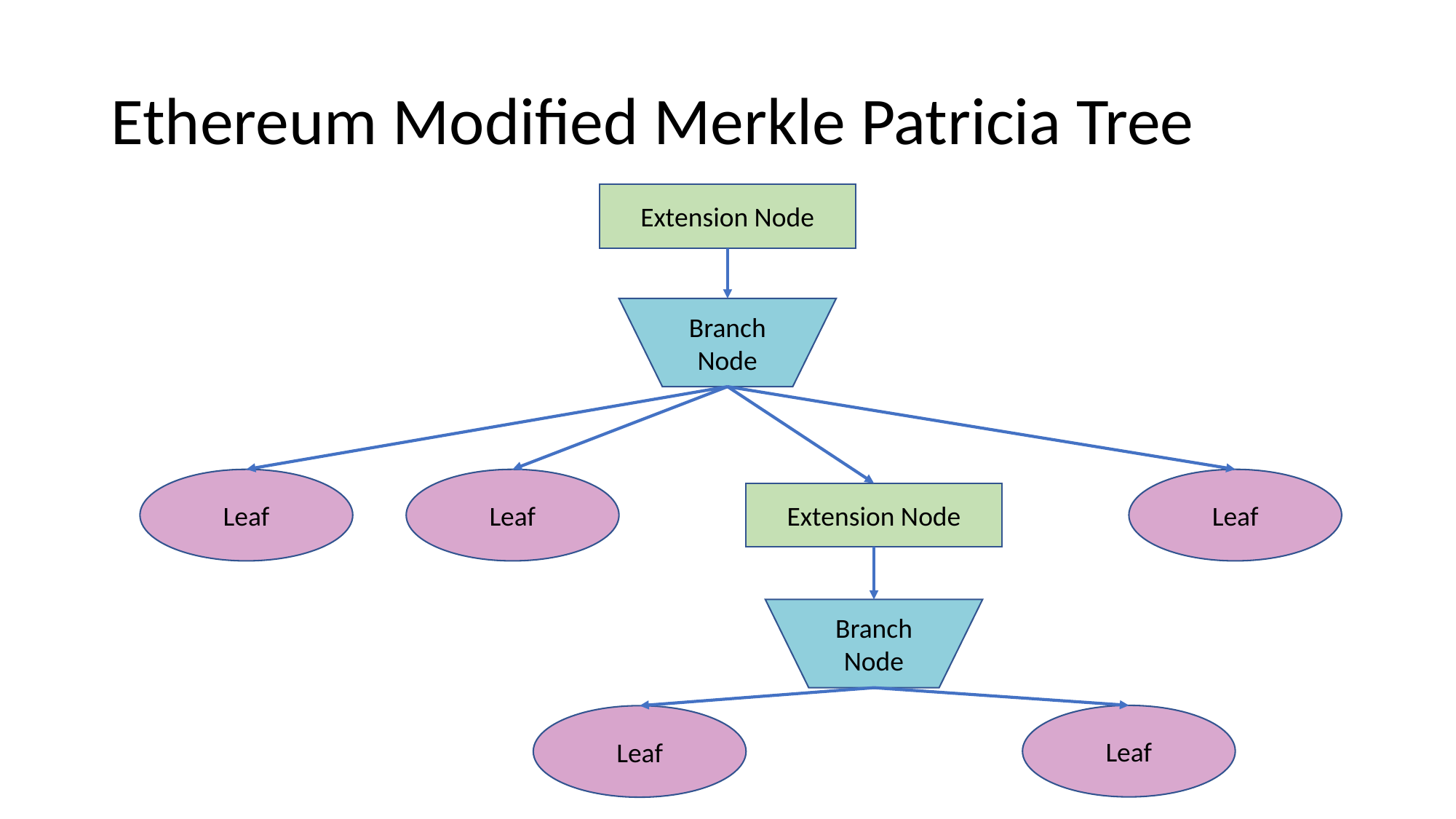

# Ethereum Modified Merkle Patricia Tree
Extension Node
Branch Node
Leaf
Leaf
Leaf
Extension Node
Branch Node
Leaf
Leaf